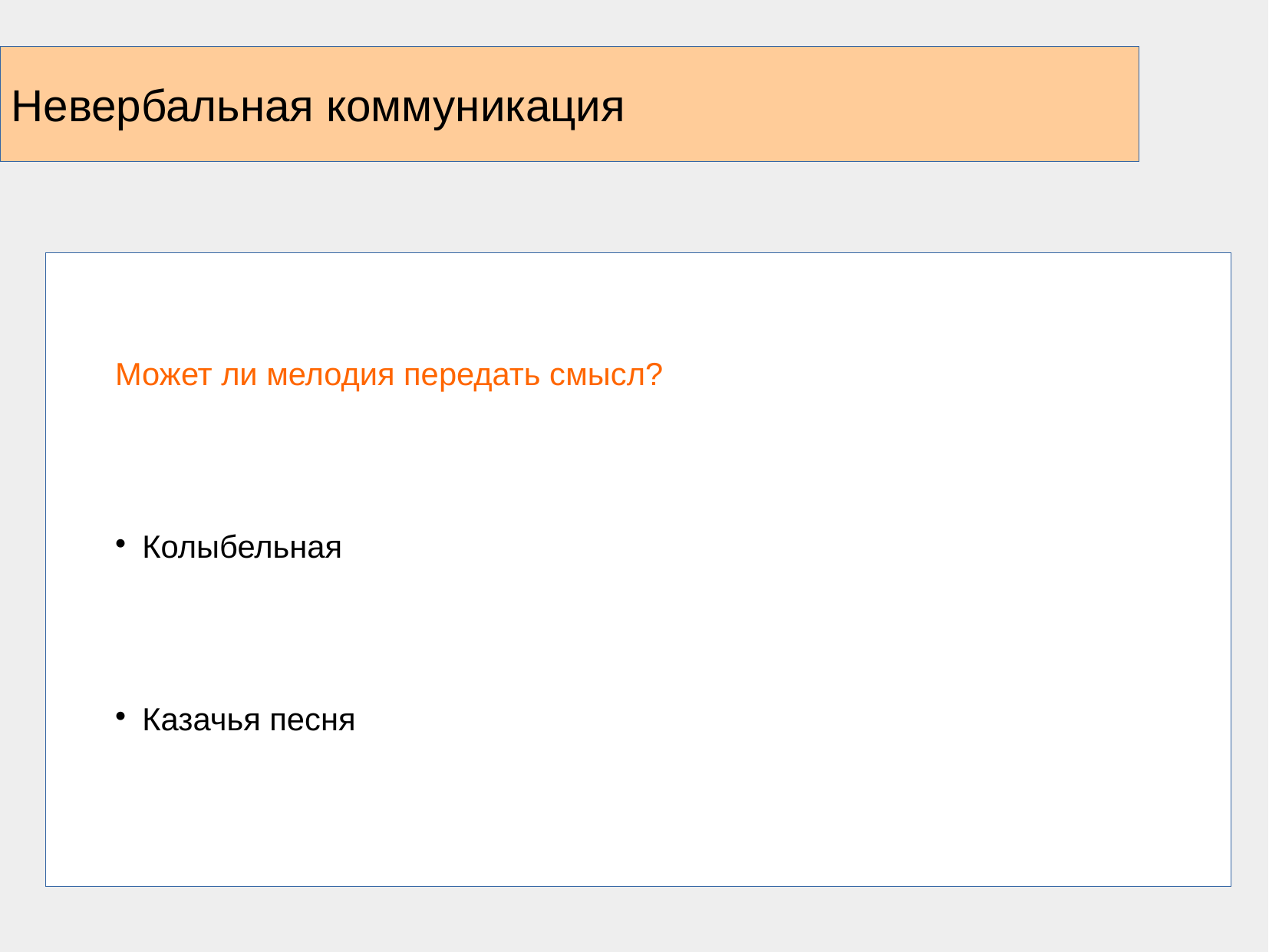

Невербальная коммуникация

Может ли мелодия передать смысл?

Колыбельная

Казачья песня